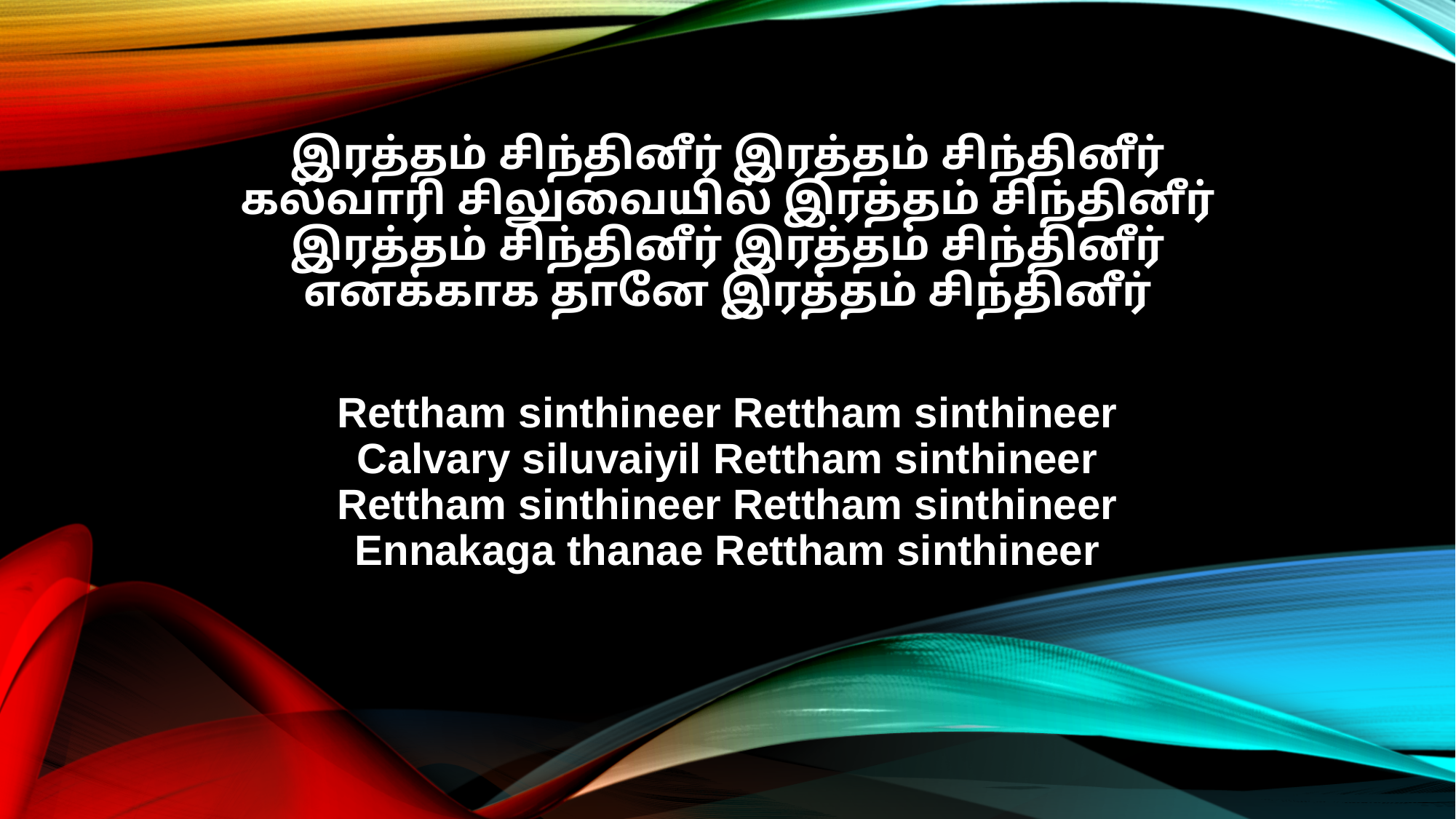

இரத்தம் சிந்தினீர் இரத்தம் சிந்தினீர்
கல்வாரி சிலுவையில் இரத்தம் சிந்தினீர்
இரத்தம் சிந்தினீர் இரத்தம் சிந்தினீர்
எனக்காக தானே இரத்தம் சிந்தினீர்

Rettham sinthineer Rettham sinthineer
Calvary siluvaiyil Rettham sinthineer
Rettham sinthineer Rettham sinthineer
Ennakaga thanae Rettham sinthineer